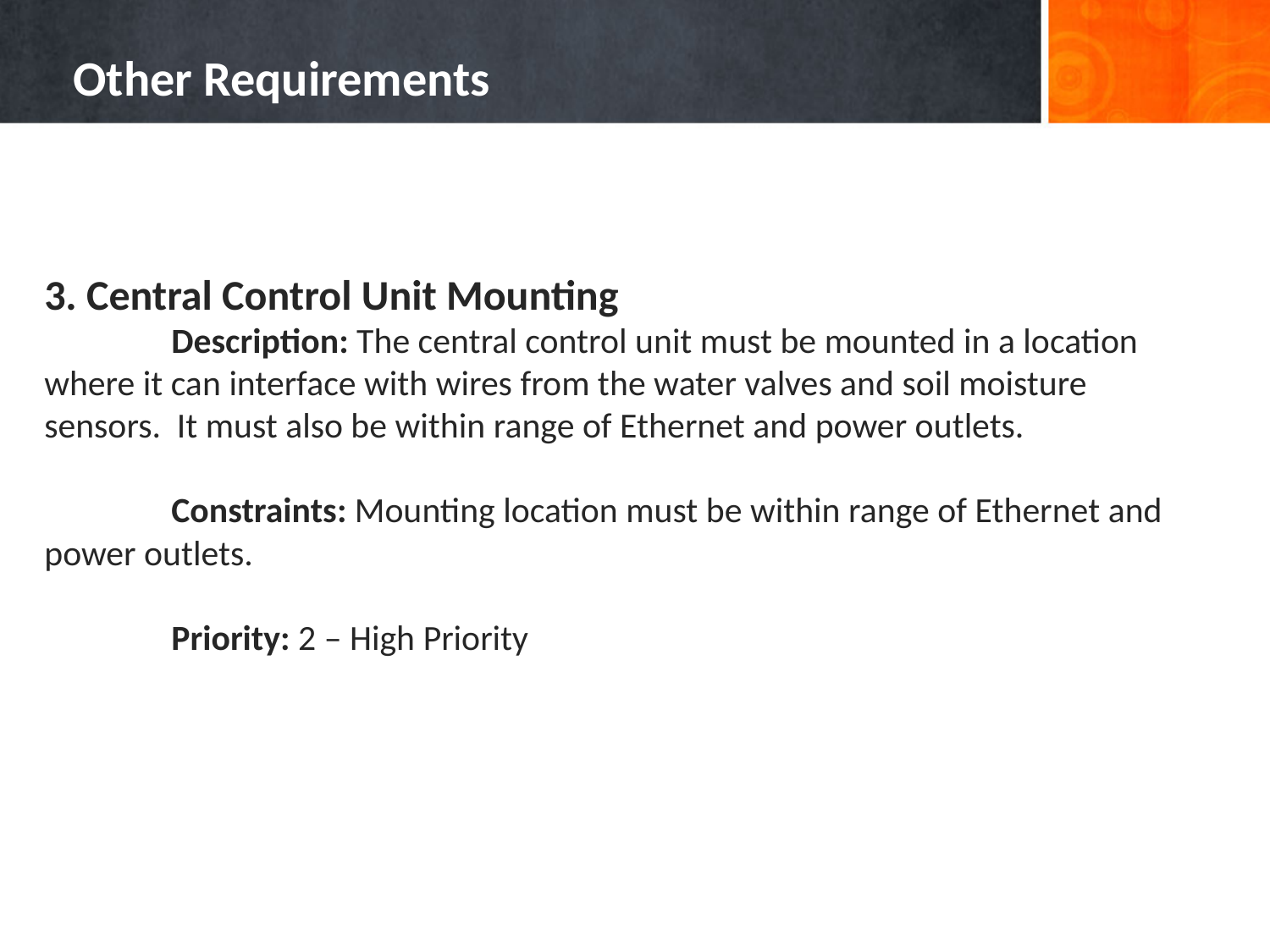

# Other Requirements
3. Central Control Unit Mounting
	Description: The central control unit must be mounted in a location 	where it can interface with wires from the water valves and soil moisture 	sensors.  It must also be within range of Ethernet and power outlets.

	Constraints: Mounting location must be within range of Ethernet and 	power outlets.

	Priority: 2 – High Priority